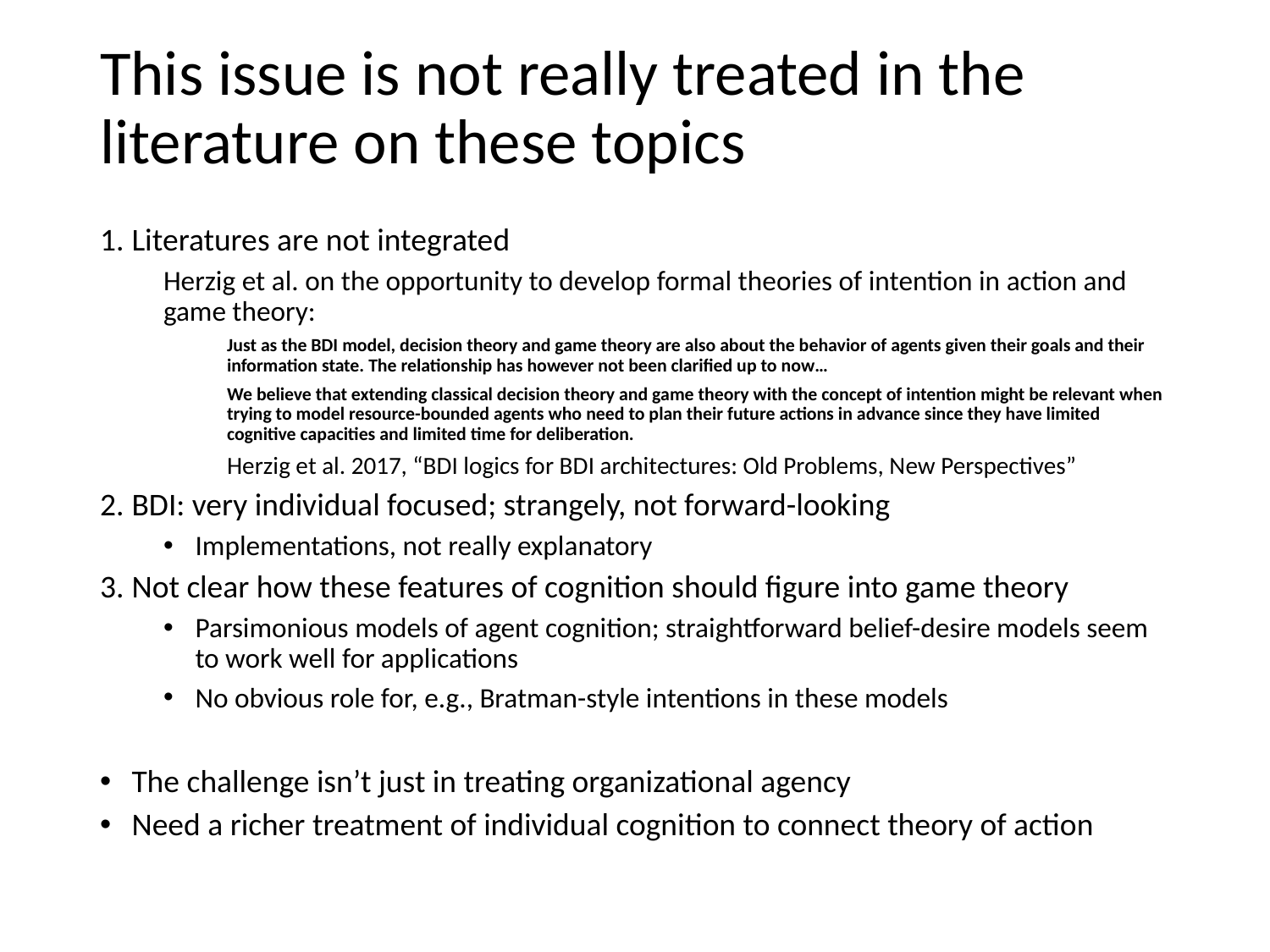

# This issue is not really treated in the literature on these topics
Literatures are not integrated
Herzig et al. on the opportunity to develop formal theories of intention in action and game theory:
Just as the BDI model, decision theory and game theory are also about the behavior of agents given their goals and their information state. The relationship has however not been clarified up to now…
We believe that extending classical decision theory and game theory with the concept of intention might be relevant when trying to model resource-bounded agents who need to plan their future actions in advance since they have limited cognitive capacities and limited time for deliberation.
Herzig et al. 2017, “BDI logics for BDI architectures: Old Problems, New Perspectives”
BDI: very individual focused; strangely, not forward-looking
Implementations, not really explanatory
Not clear how these features of cognition should figure into game theory
Parsimonious models of agent cognition; straightforward belief-desire models seem to work well for applications
No obvious role for, e.g., Bratman-style intentions in these models

The challenge isn’t just in treating organizational agency
Need a richer treatment of individual cognition to connect theory of action